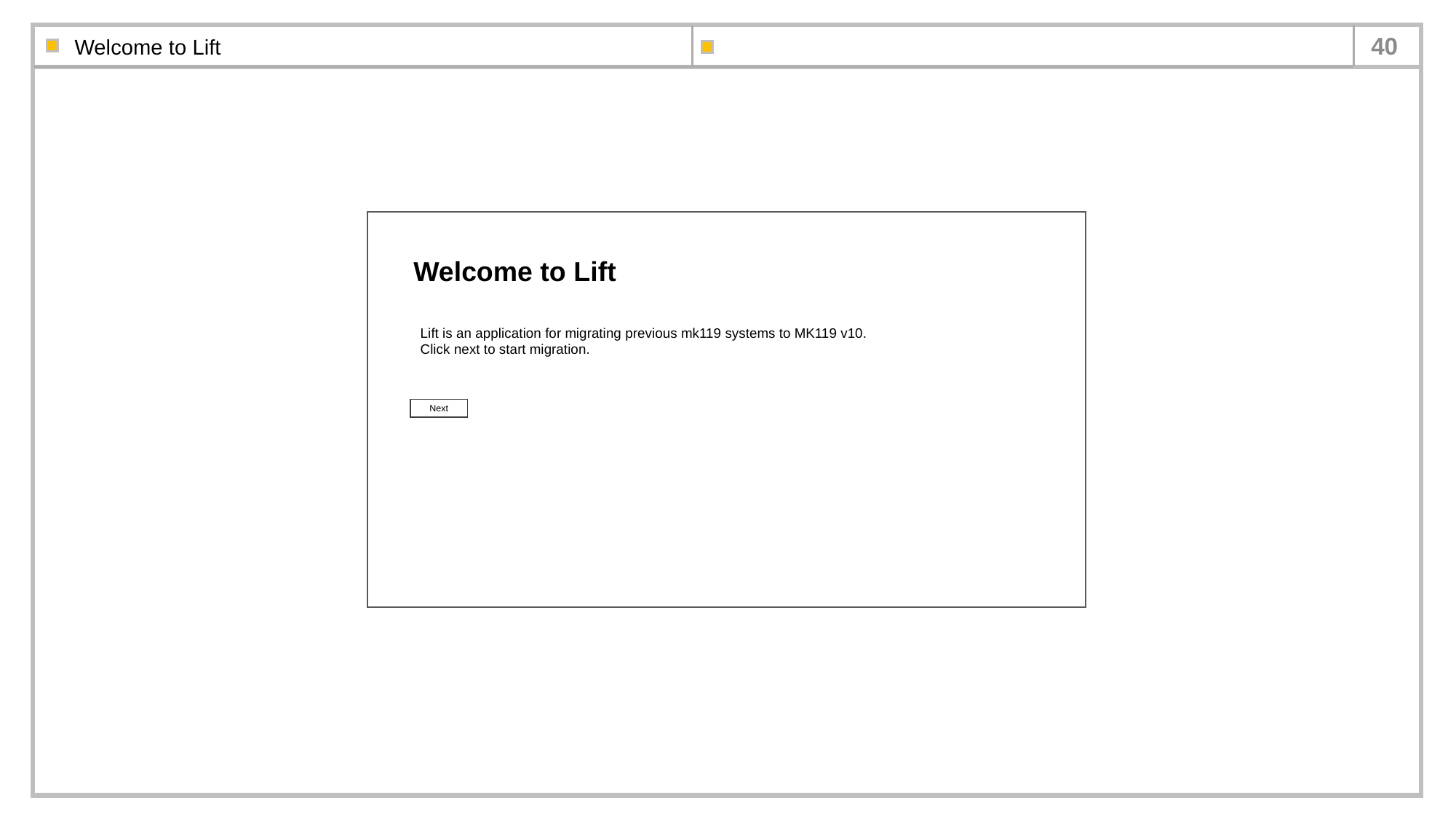

# Welcome to Lift

Welcome to Lift
Lift is an application for migrating previous mk119 systems to MK119 v10.
Click next to start migration.
Next